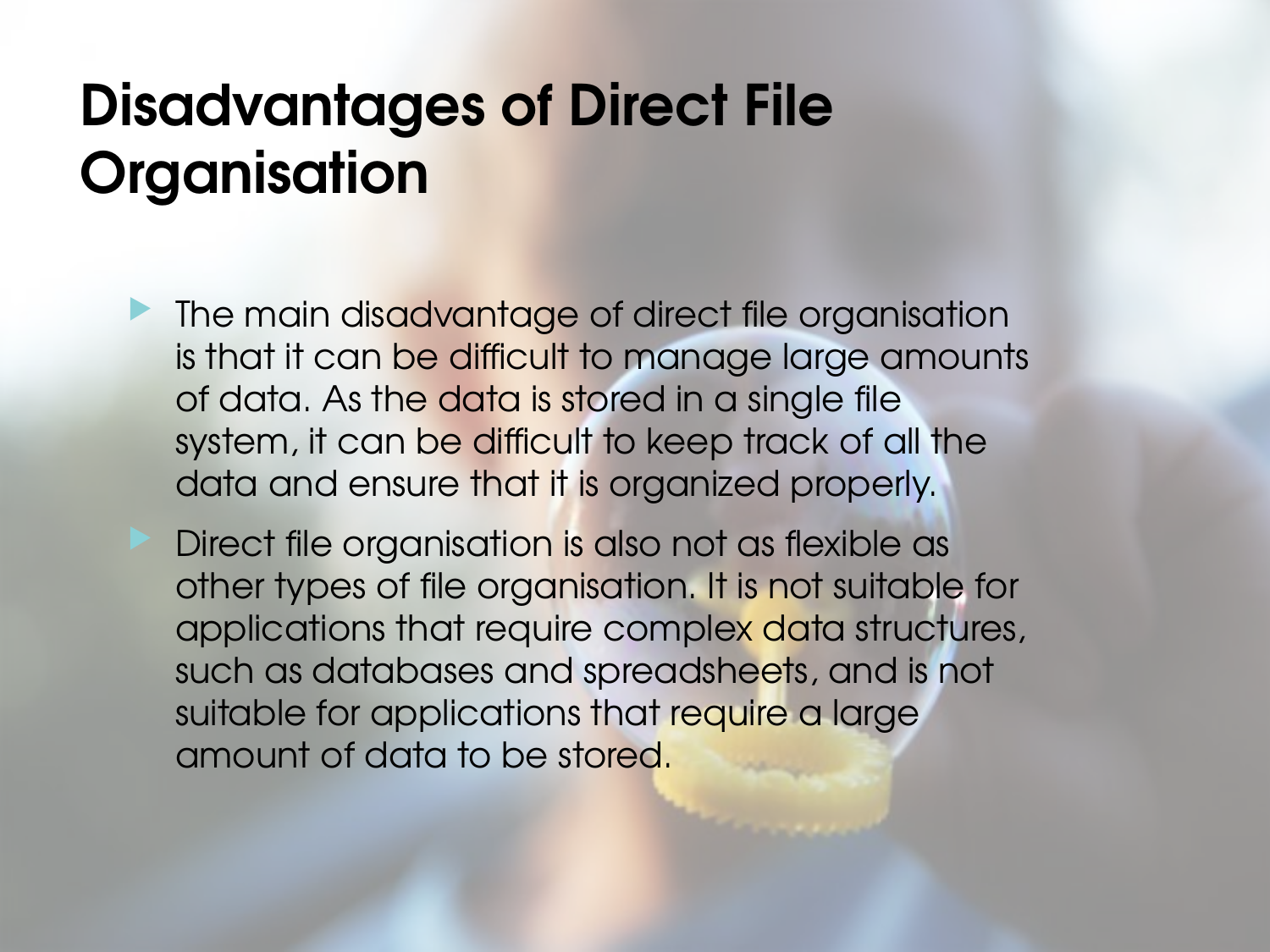

# Disadvantages of Direct File Organisation
The main disadvantage of direct file organisation is that it can be difficult to manage large amounts of data. As the data is stored in a single file system, it can be difficult to keep track of all the data and ensure that it is organized properly.
Direct file organisation is also not as flexible as other types of file organisation. It is not suitable for applications that require complex data structures, such as databases and spreadsheets, and is not suitable for applications that require a large amount of data to be stored.